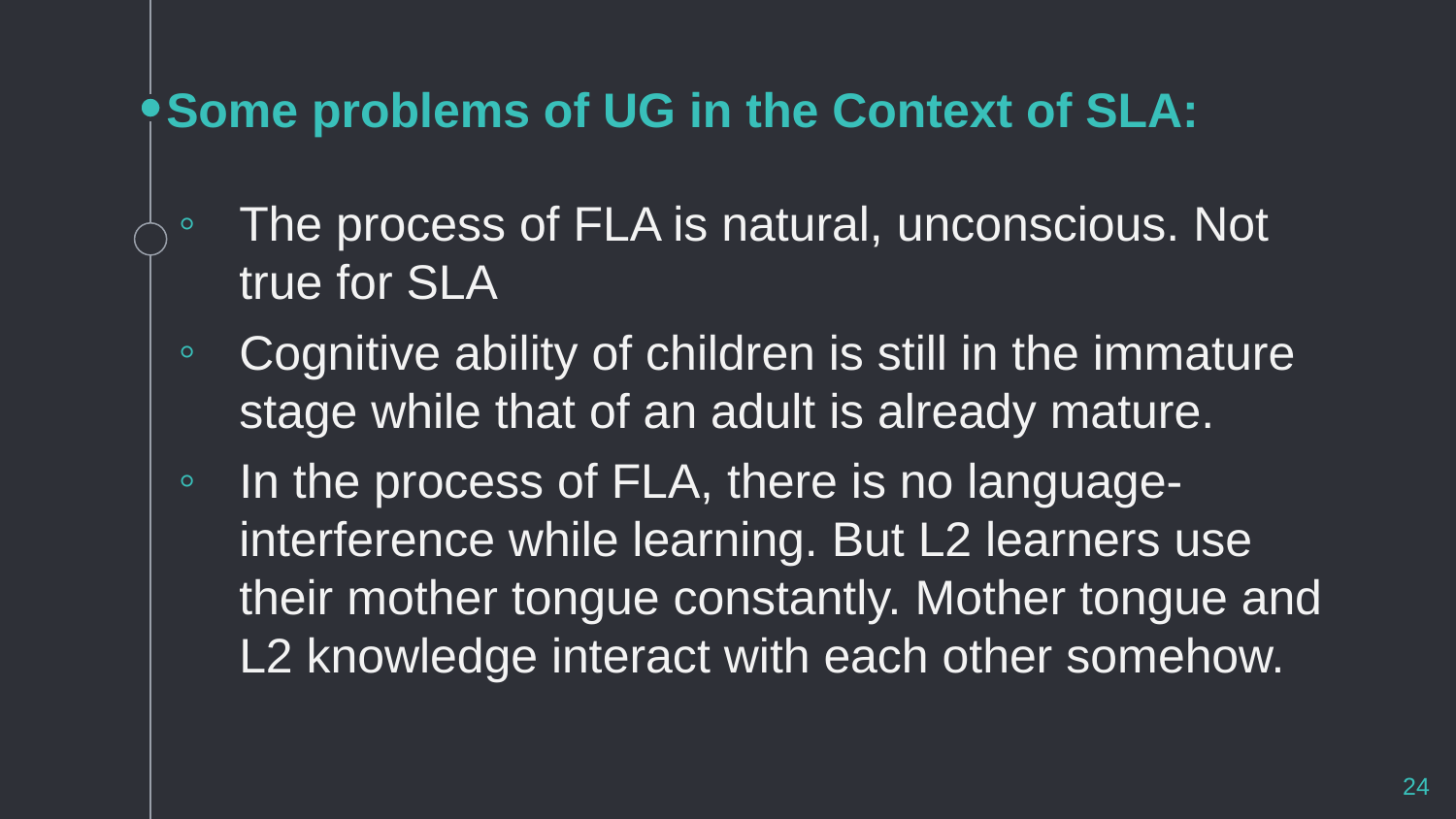

# Some problems of UG in the Context of SLA:
The process of FLA is natural, unconscious. Not true for SLA
Cognitive ability of children is still in the immature stage while that of an adult is already mature.
In the process of FLA, there is no language-interference while learning. But L2 learners use their mother tongue constantly. Mother tongue and L2 knowledge interact with each other somehow.
24